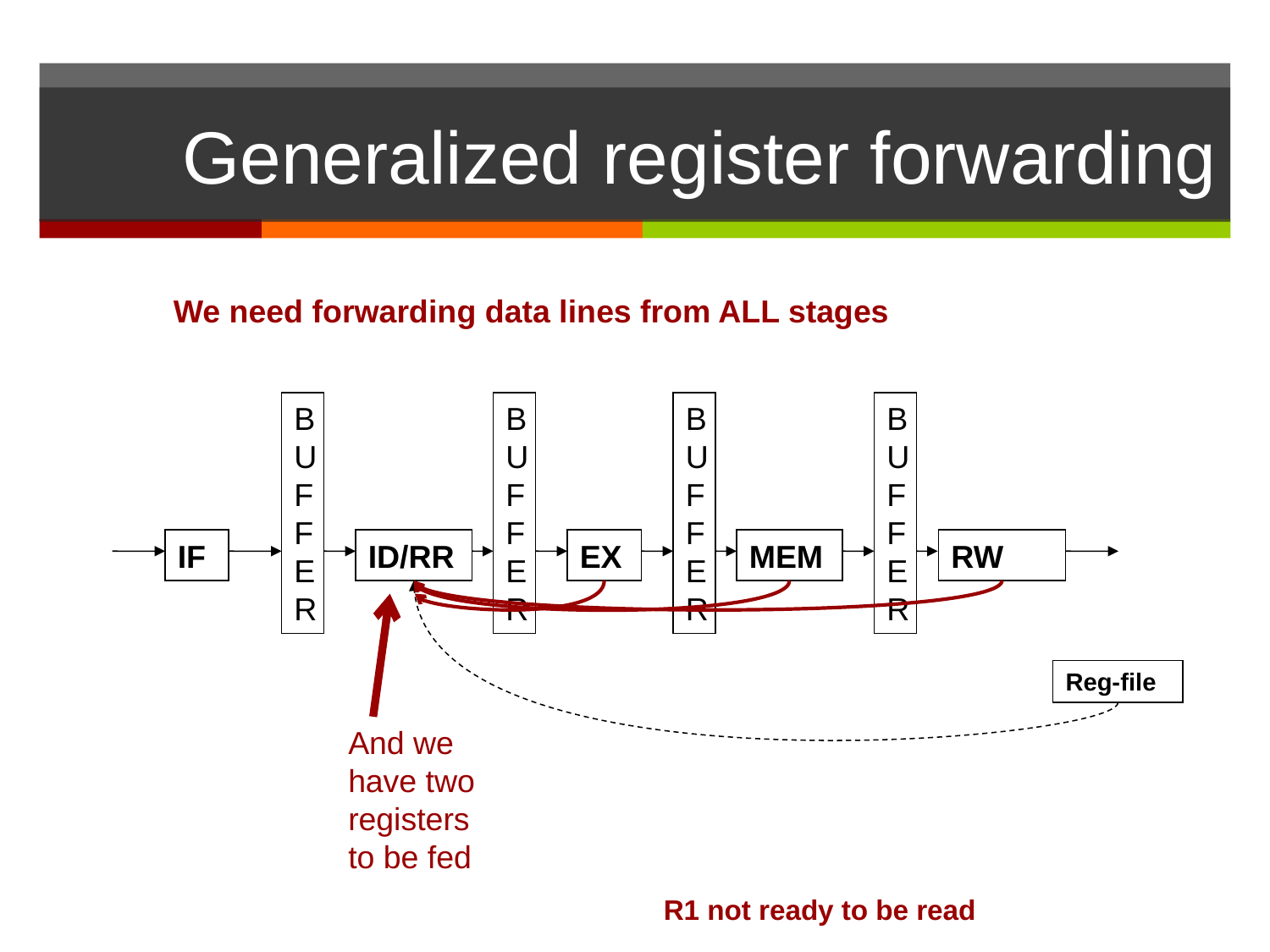

# Generalized register forwarding
We need forwarding data lines from ALL stages
B
U
F
F
E
R
B
U
F
F
E
R
B
U
F
F
E
R
B
U
F
F
E
R
IF
ID/RR
EX
MEM
RW

Reg-file
R1 not ready to be read
And we have two registers to be fed